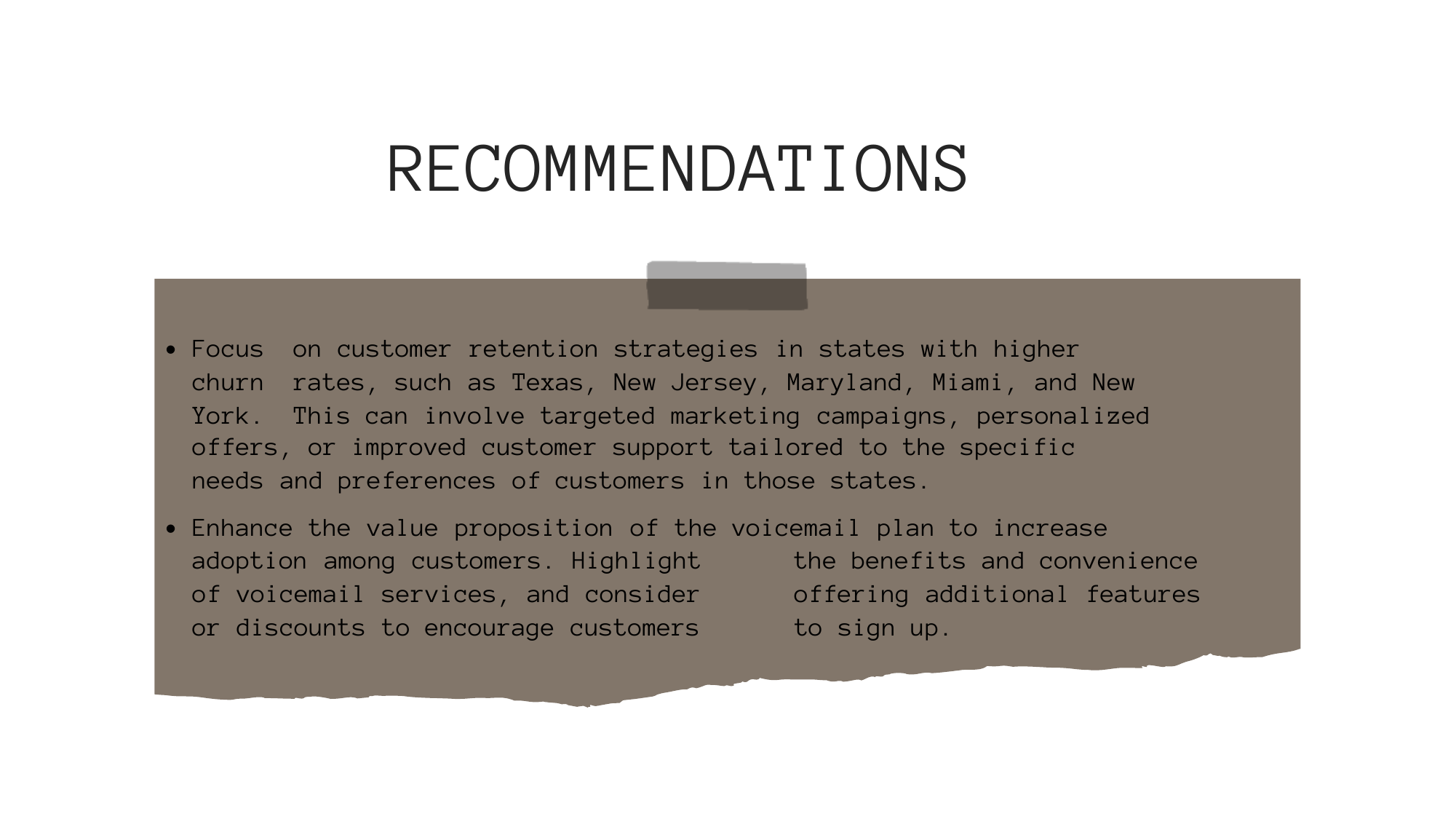

RECOMMENDATIONS

•
Focus
churn
York.
on customer retention strategies in states with higher
rates, such as Texas, New Jersey, Maryland, Miami, and New
This can involve targeted marketing campaigns, personalized
offers, or improved customer support tailored to the specific
needs and preferences of customers in those states.
•
Enhance the value proposition of the voicemail plan to increase
adoption among customers. Highlight
of voicemail services, and consider
or discounts to encourage customers
the benefits and convenience
offering additional features
to sign up.